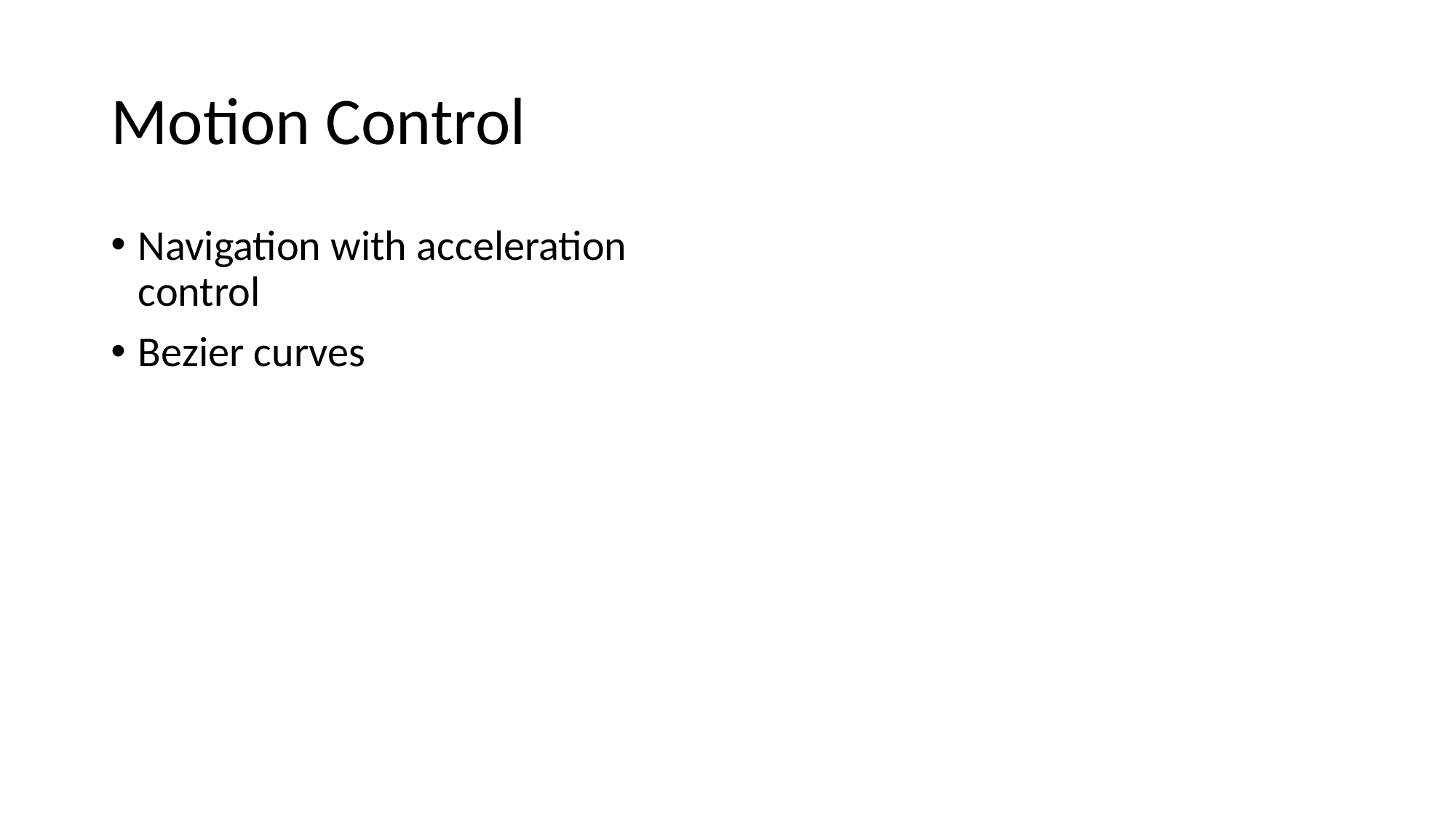

# Motion Control
Navigation with acceleration control
Bezier curves